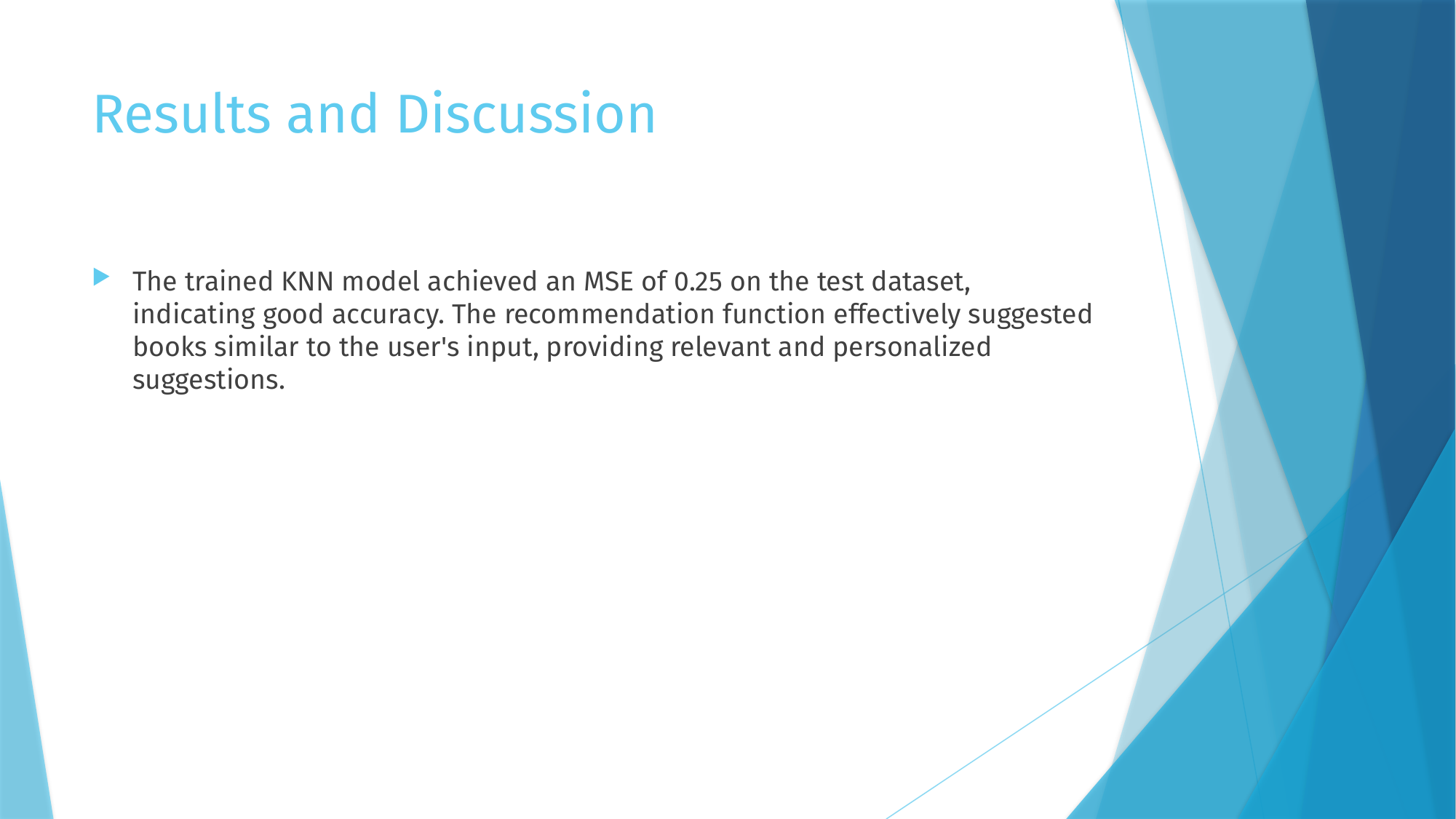

# Results and Discussion
The trained KNN model achieved an MSE of 0.25 on the test dataset, indicating good accuracy. The recommendation function effectively suggested books similar to the user's input, providing relevant and personalized suggestions.